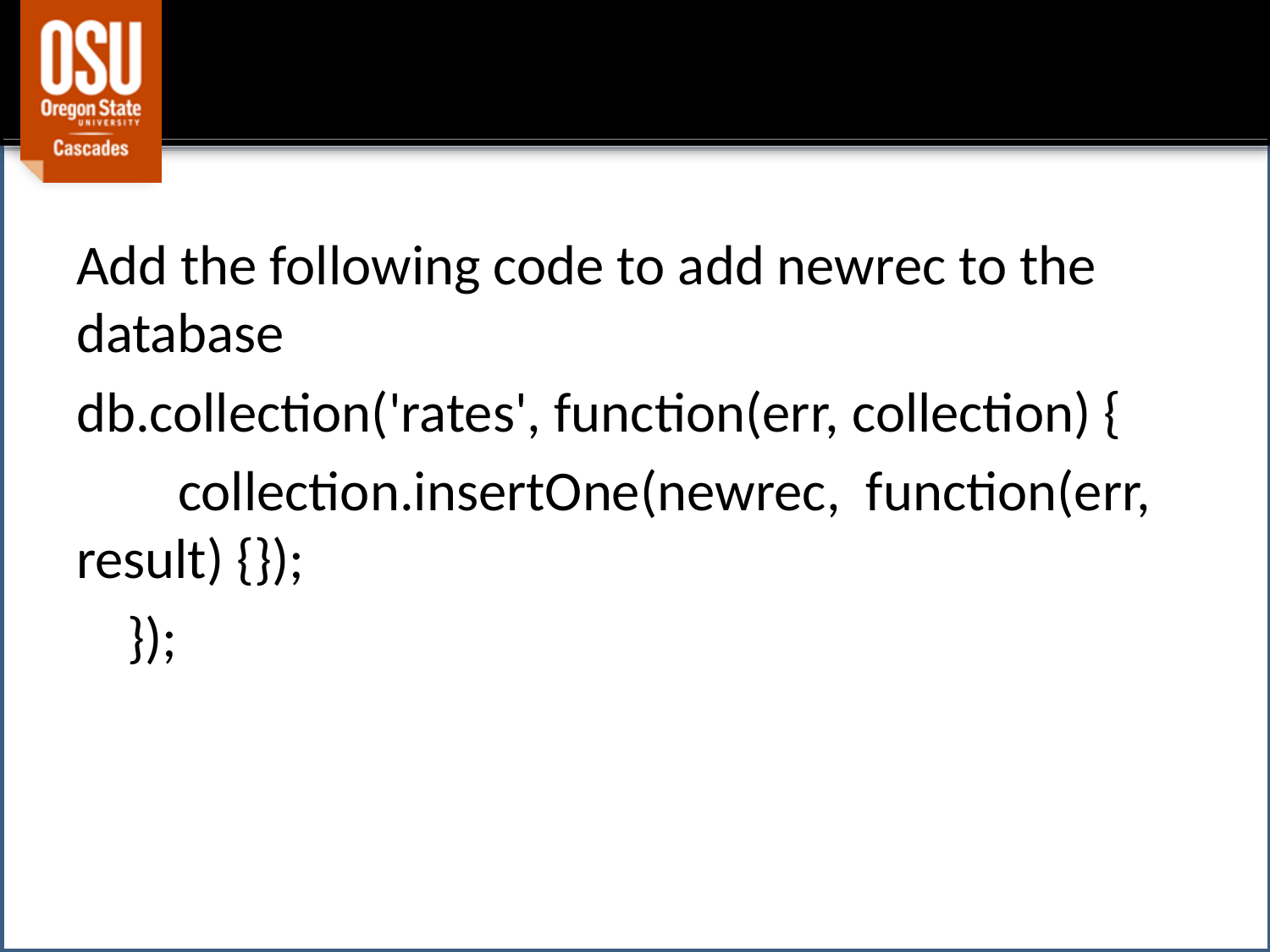

#
Add the following code to add newrec to the database
db.collection('rates', function(err, collection) {
        collection.insertOne(newrec,  function(err, result) {});
    });